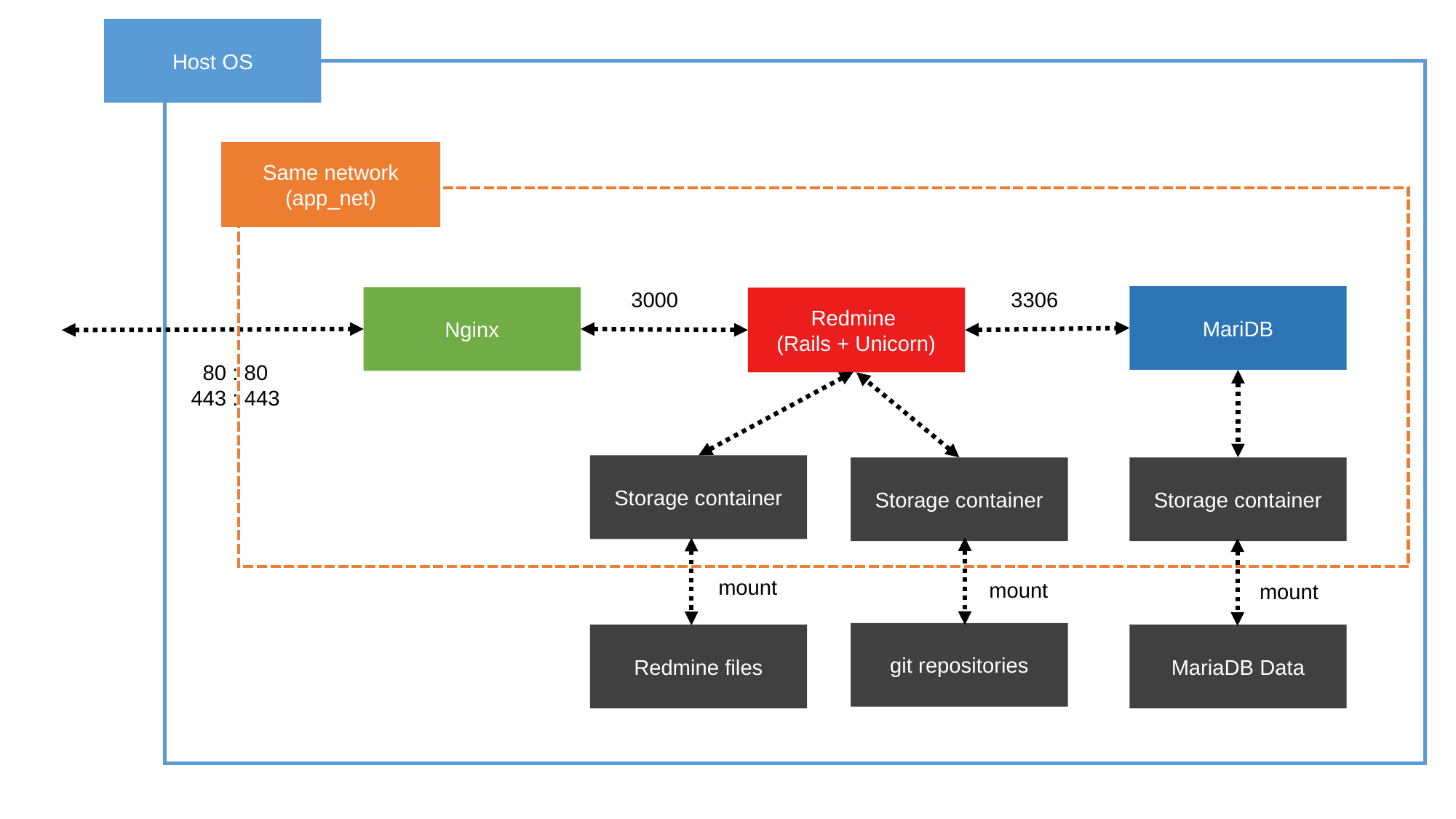

Host OS
Docker image
Same network
(app_net)

3000
3306
MariDB
Nginx
Redmine
(Rails + Unicorn)
80 : 80
443 : 443
Storage container
Storage container
Storage container
mount
mount
mount
git repositories
Redmine files
MariaDB Data